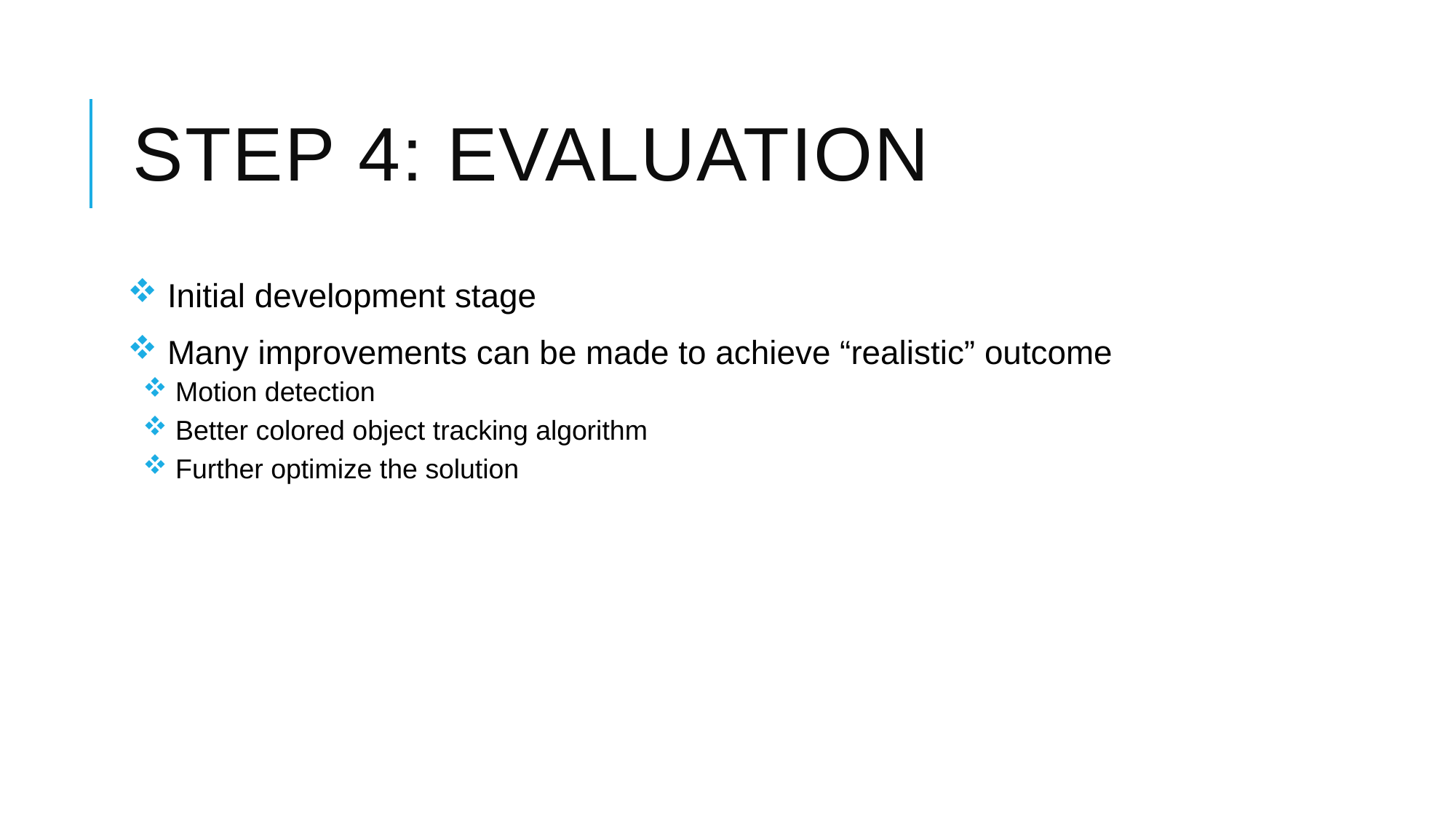

# Step 4: evaluation
 Initial development stage
 Many improvements can be made to achieve “realistic” outcome
 Motion detection
 Better colored object tracking algorithm
 Further optimize the solution